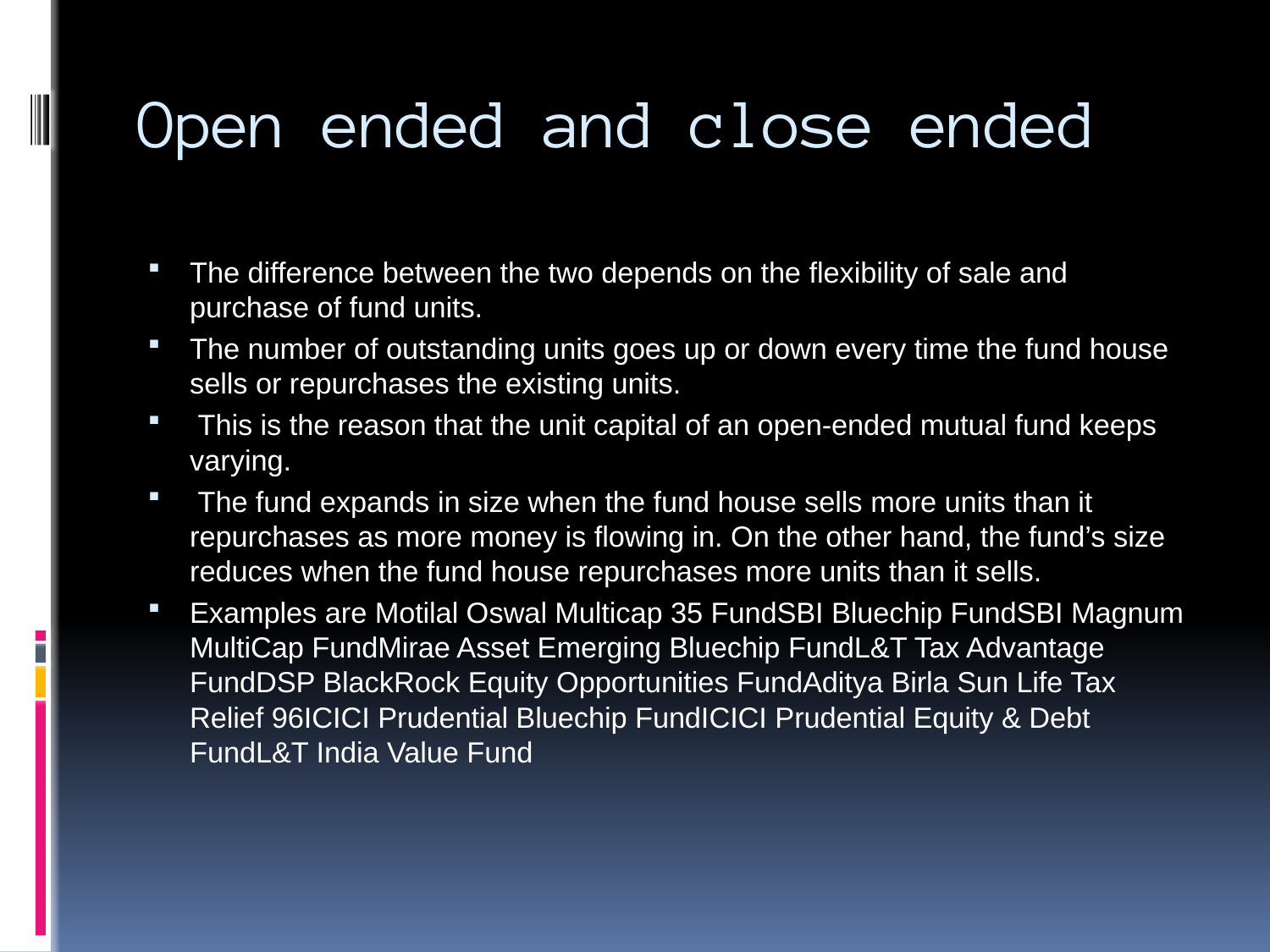

# Open ended and close ended
The difference between the two depends on the flexibility of sale and purchase of fund units.
The number of outstanding units goes up or down every time the fund house sells or repurchases the existing units.
 This is the reason that the unit capital of an open-ended mutual fund keeps varying.
 The fund expands in size when the fund house sells more units than it repurchases as more money is flowing in. On the other hand, the fund’s size reduces when the fund house repurchases more units than it sells.
Examples are Motilal Oswal Multicap 35 FundSBI Bluechip FundSBI Magnum MultiCap FundMirae Asset Emerging Bluechip FundL&T Tax Advantage FundDSP BlackRock Equity Opportunities FundAditya Birla Sun Life Tax Relief 96ICICI Prudential Bluechip FundICICI Prudential Equity & Debt FundL&T India Value Fund